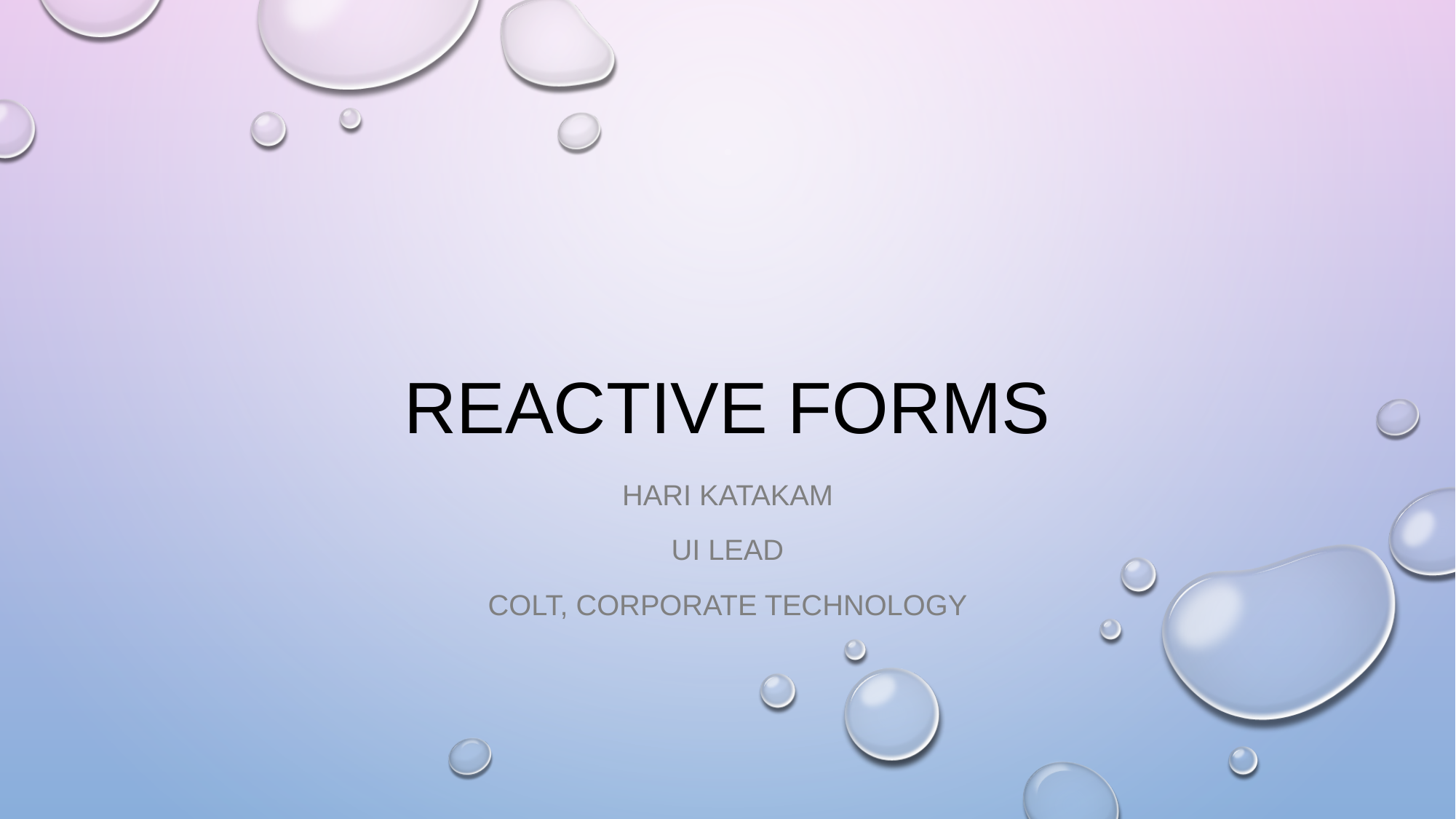

# Reactive forms
Hari Katakam
UI Lead
COLT, Corporate technology